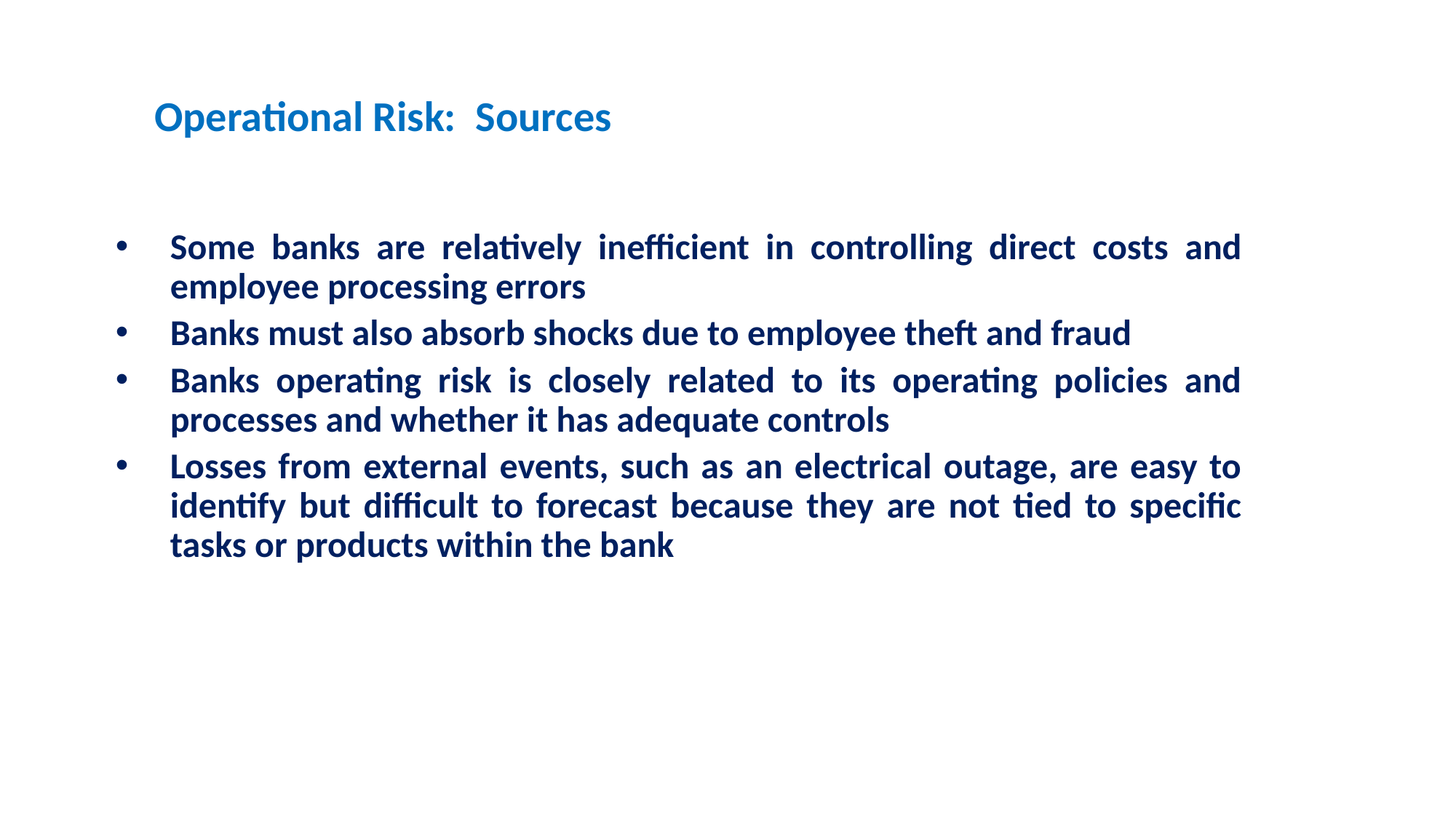

Operational Risk:  Sources
Some banks are relatively inefficient in controlling direct costs and employee processing errors
Banks must also absorb shocks due to employee theft and fraud
Banks operating risk is closely related to its operating policies and processes and whether it has adequate controls
Losses from external events, such as an electrical outage, are easy to identify but difficult to forecast because they are not tied to specific tasks or products within the bank